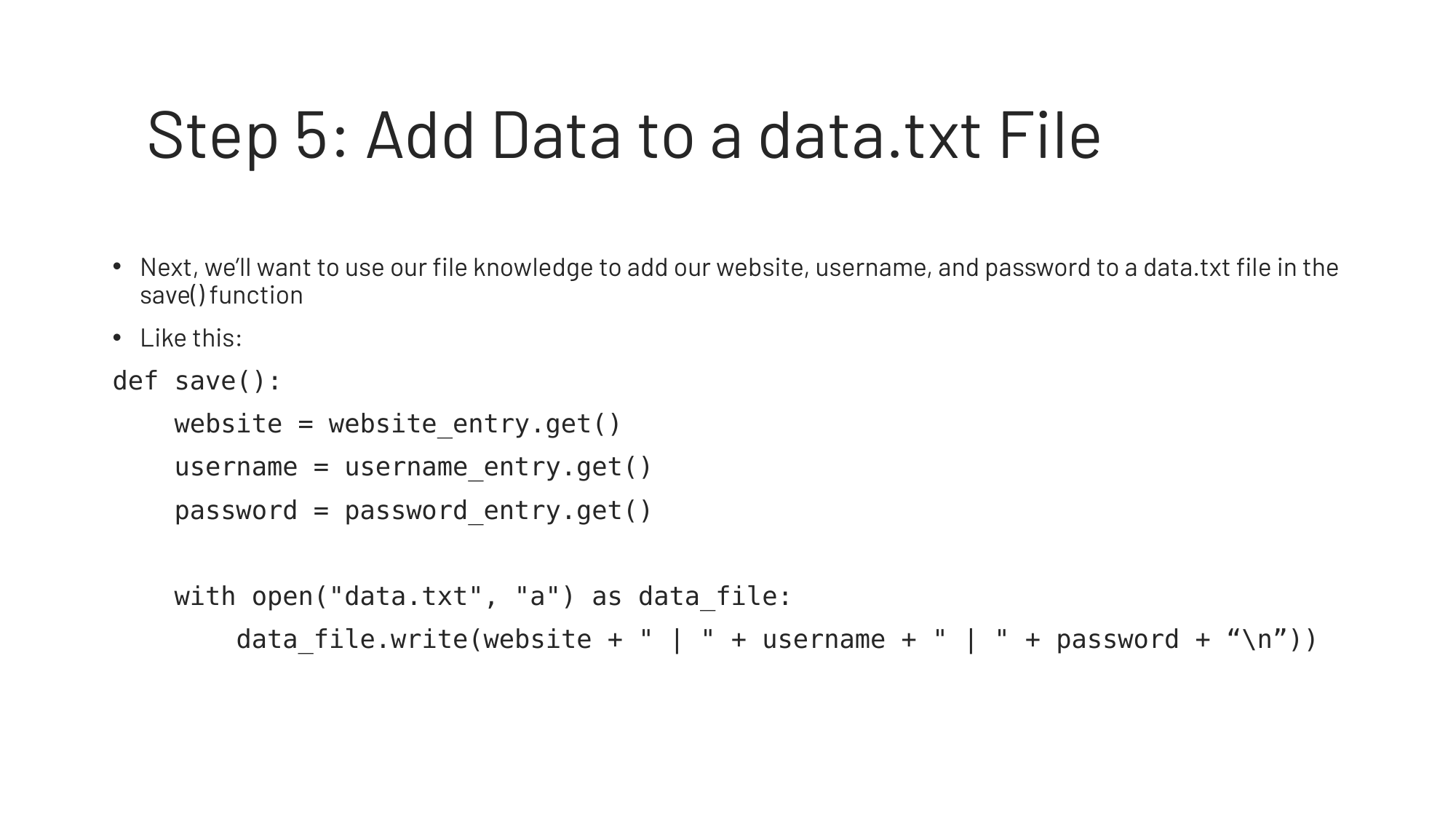

# Step 5: Add Data to a data.txt File
Next, we’ll want to use our file knowledge to add our website, username, and password to a data.txt file in the save() function
Like this:
def save():
    website = website_entry.get()
    username = username_entry.get()
    password = password_entry.get()

    with open("data.txt", "a") as data_file:
        data_file.write(website + " | " + username + " | " + password + “\n”))